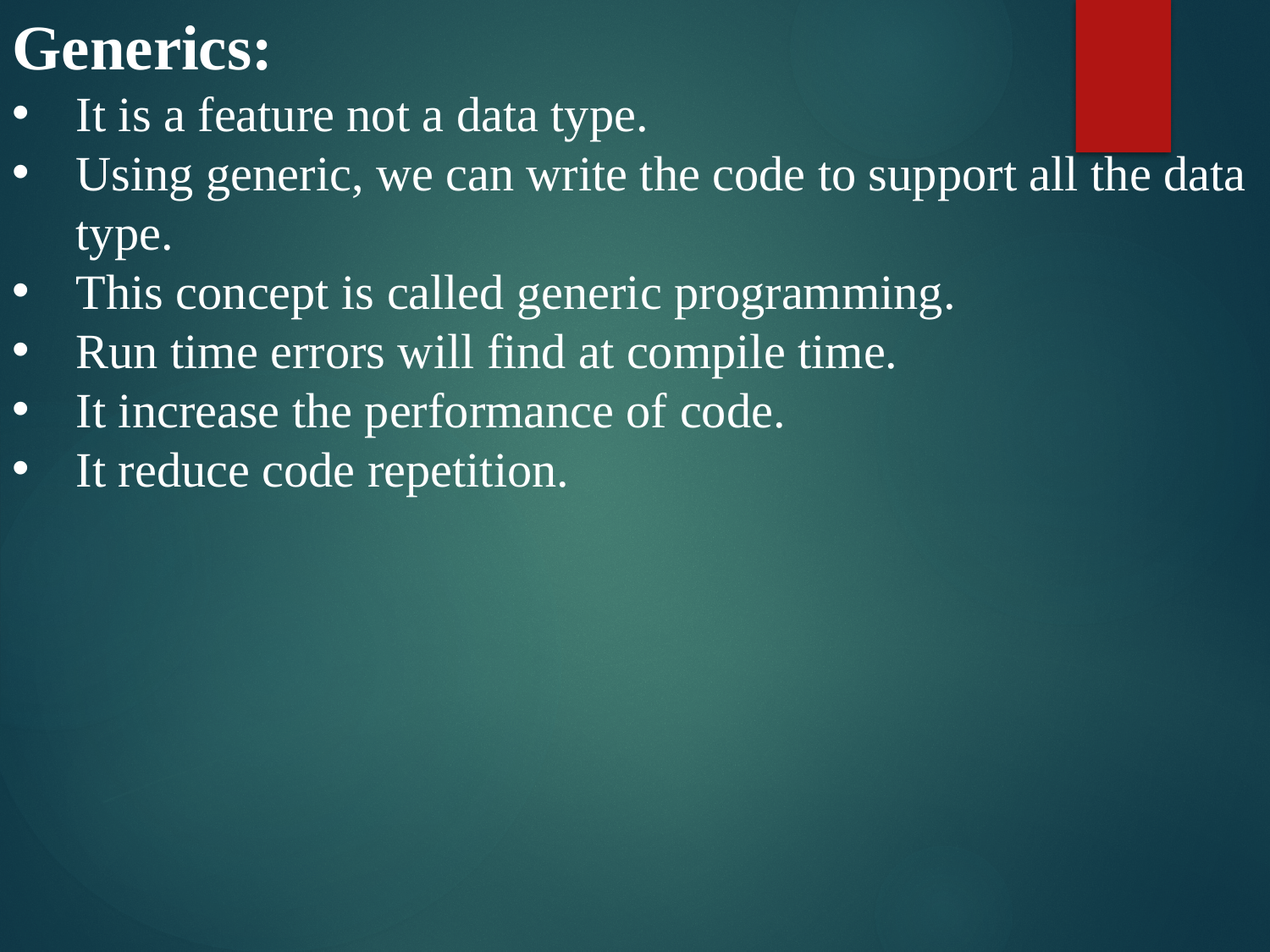

Generics:
It is a feature not a data type.
Using generic, we can write the code to support all the data type.
This concept is called generic programming.
Run time errors will find at compile time.
It increase the performance of code.
It reduce code repetition.